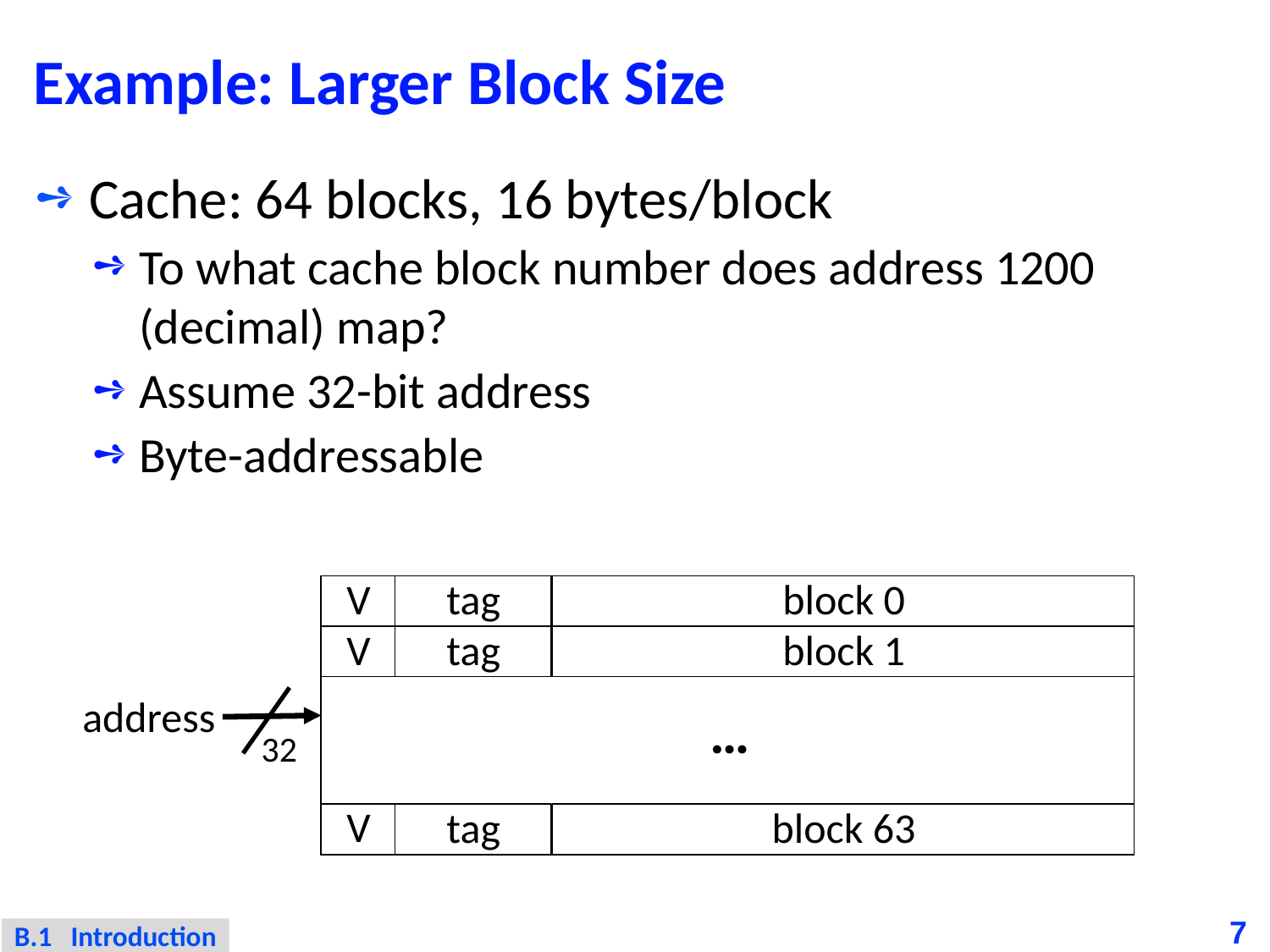

# Example: Larger Block Size
Cache: 64 blocks, 16 bytes/block
To what cache block number does address 1200 (decimal) map?
Assume 32-bit address
Byte-addressable

V
block 0
tag
V
block 1
tag
address
…
32
V
block 63
tag
7
B.1   Introduction